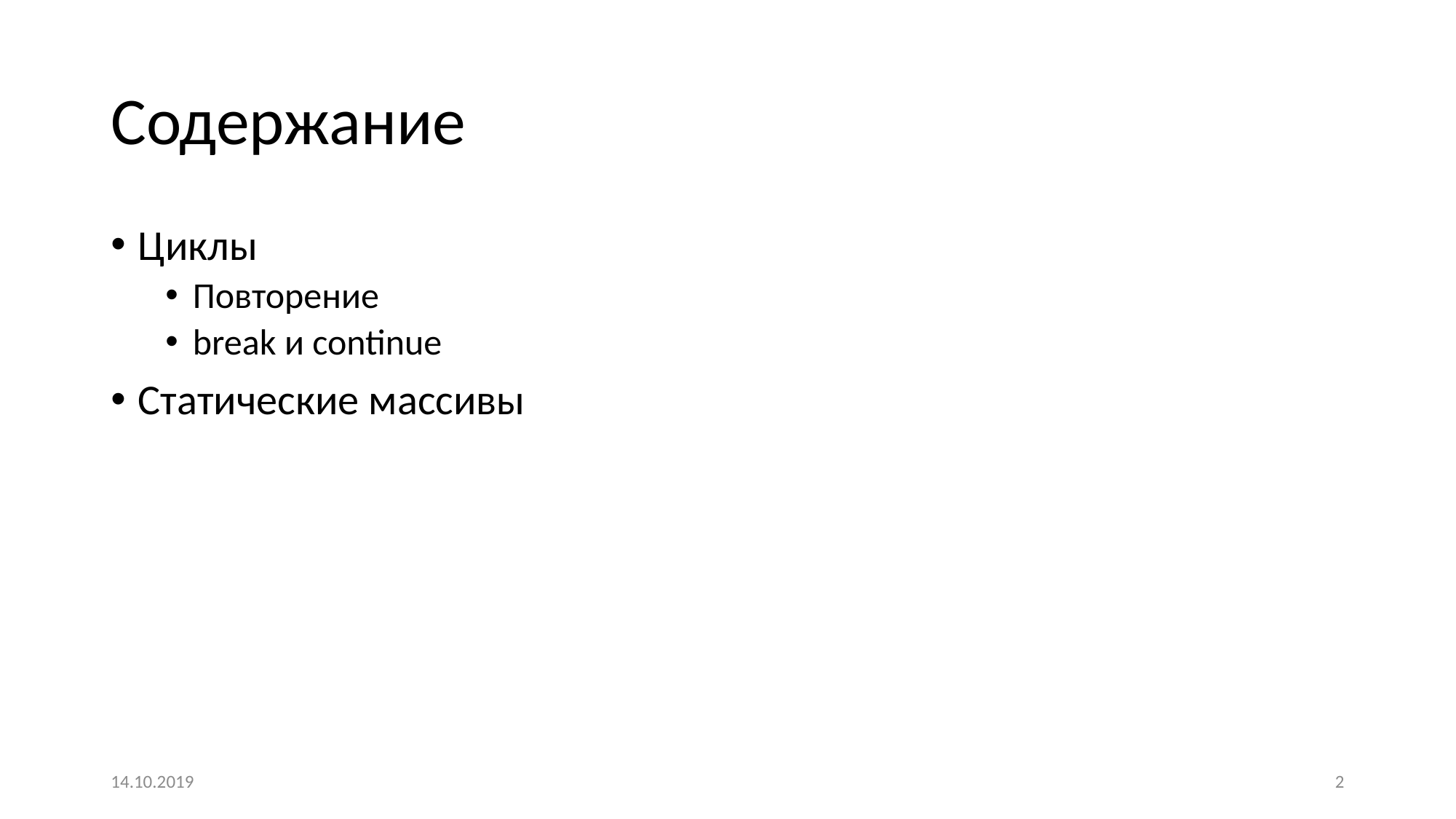

# Содержание
Циклы
Повторение
break и continue
Статические массивы

14.10.2019
2